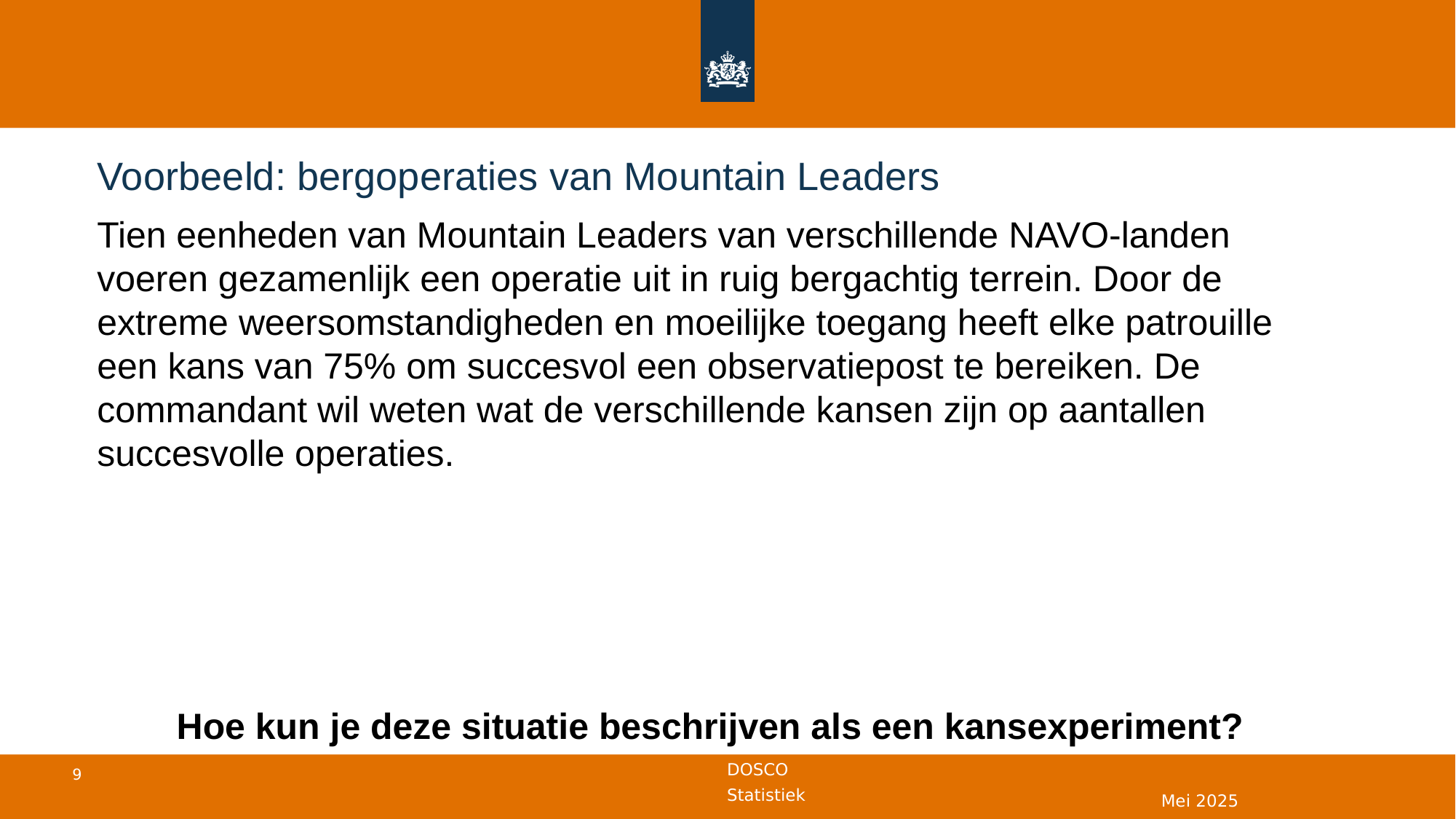

# Voorbeeld: bergoperaties van Mountain Leaders
Tien eenheden van Mountain Leaders van verschillende NAVO-landen voeren gezamenlijk een operatie uit in ruig bergachtig terrein. Door de extreme weersomstandigheden en moeilijke toegang heeft elke patrouille een kans van 75% om succesvol een observatiepost te bereiken. De commandant wil weten wat de verschillende kansen zijn op aantallen succesvolle operaties.

Hoe kun je deze situatie beschrijven als een kansexperiment?
Mei 2025